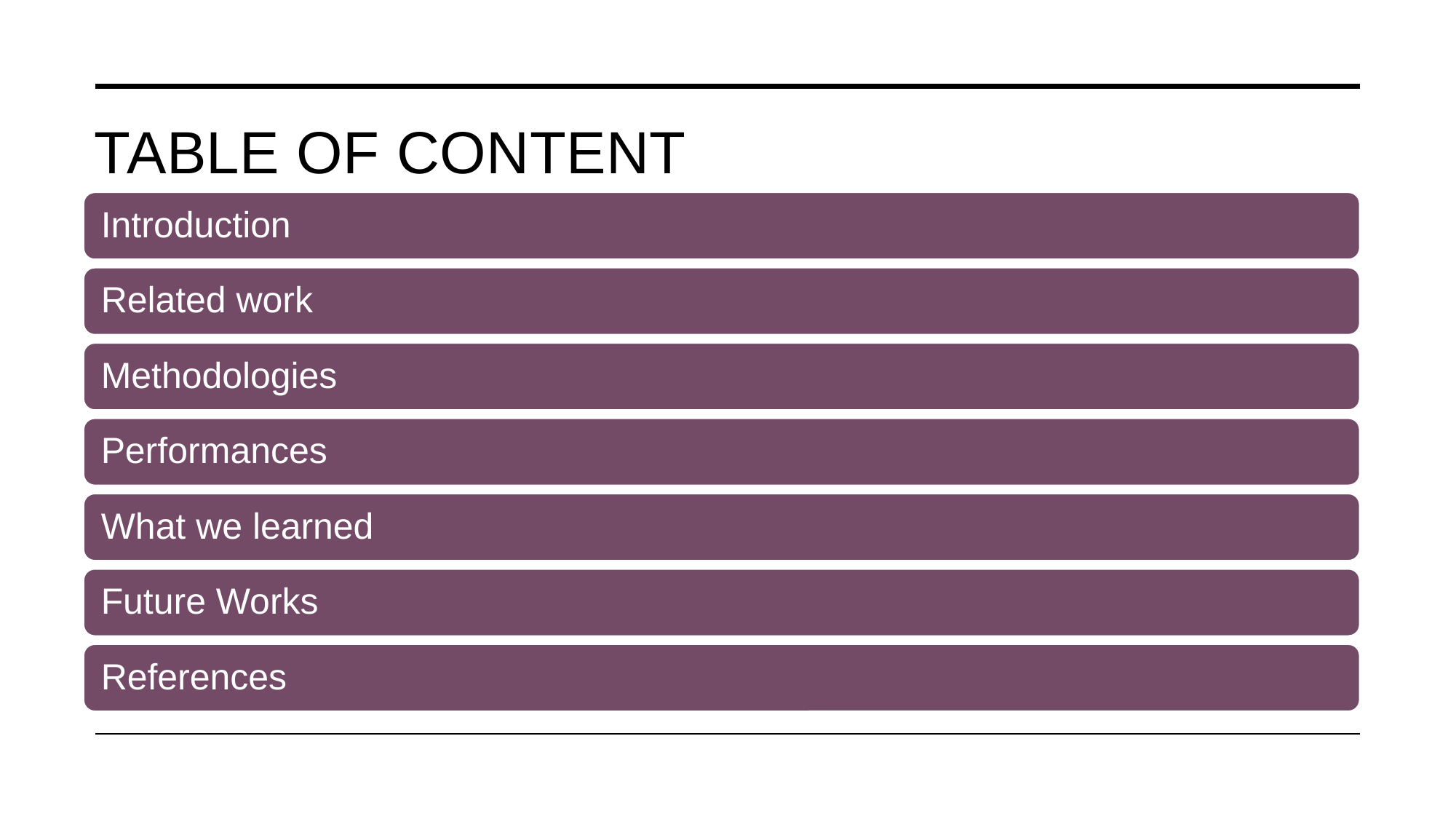

# Table of content
Introduction
Related work
Methodologies
Performances
What we learned
Future Works
References